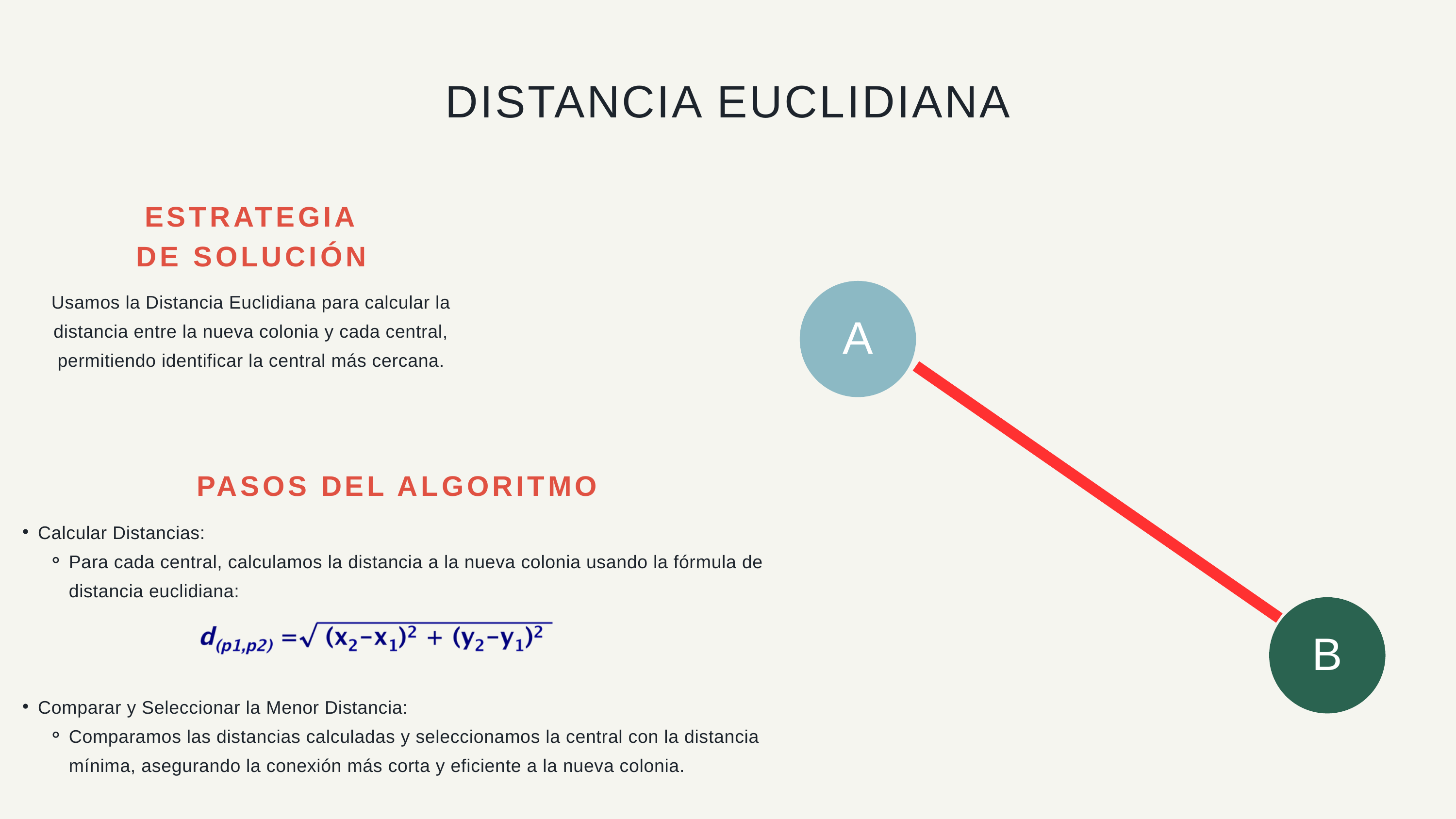

DISTANCIA EUCLIDIANA
ESTRATEGIA DE SOLUCIÓN
Usamos la Distancia Euclidiana para calcular la distancia entre la nueva colonia y cada central, permitiendo identificar la central más cercana.

A

PASOS DEL ALGORITMO
Calcular Distancias:
Para cada central, calculamos la distancia a la nueva colonia usando la fórmula de distancia euclidiana:

Comparar y Seleccionar la Menor Distancia:
Comparamos las distancias calculadas y seleccionamos la central con la distancia mínima, asegurando la conexión más corta y eficiente a la nueva colonia.

B